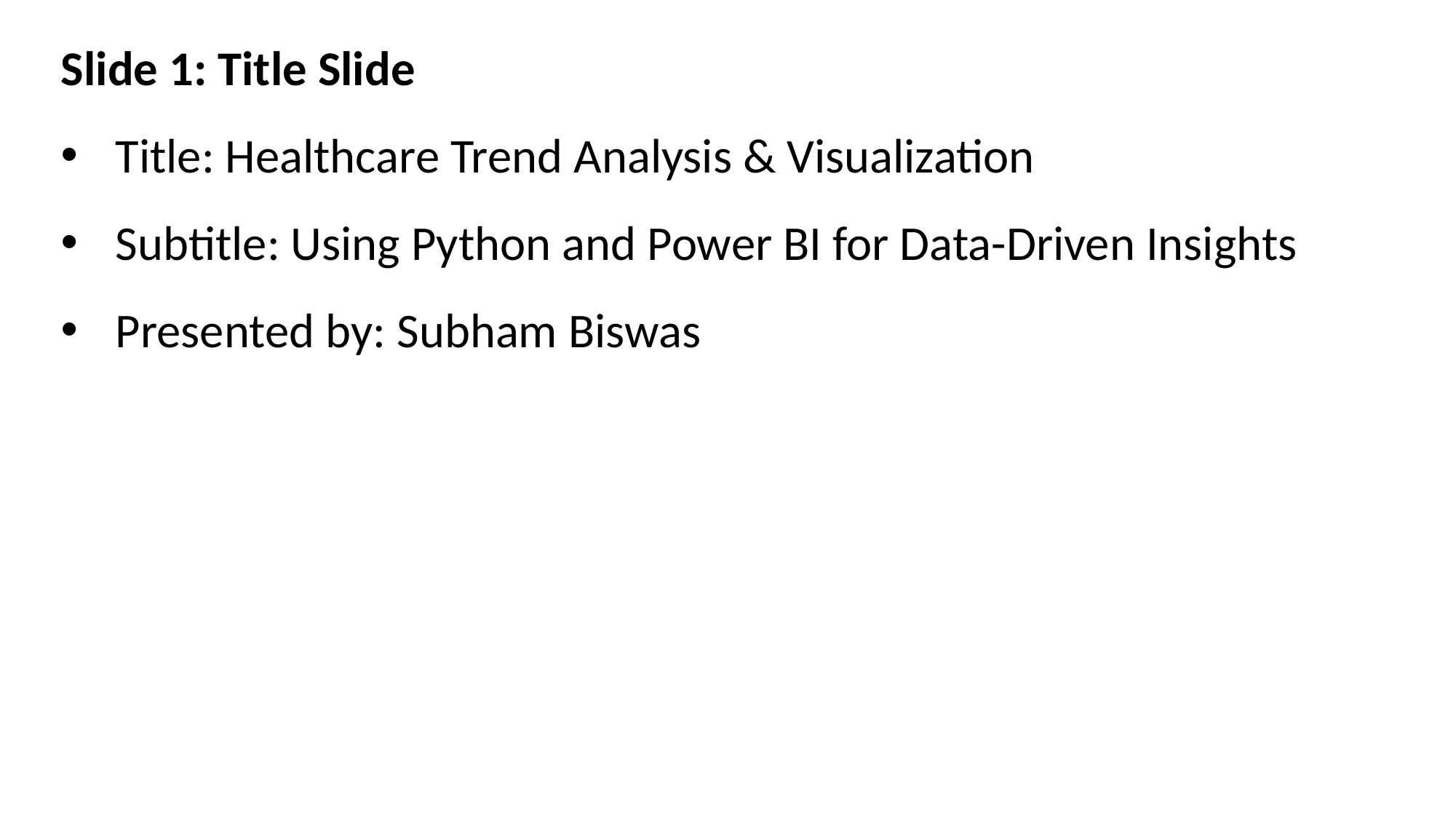

Slide 1: Title Slide
Title: Healthcare Trend Analysis & Visualization
Subtitle: Using Python and Power BI for Data-Driven Insights
Presented by: Subham Biswas